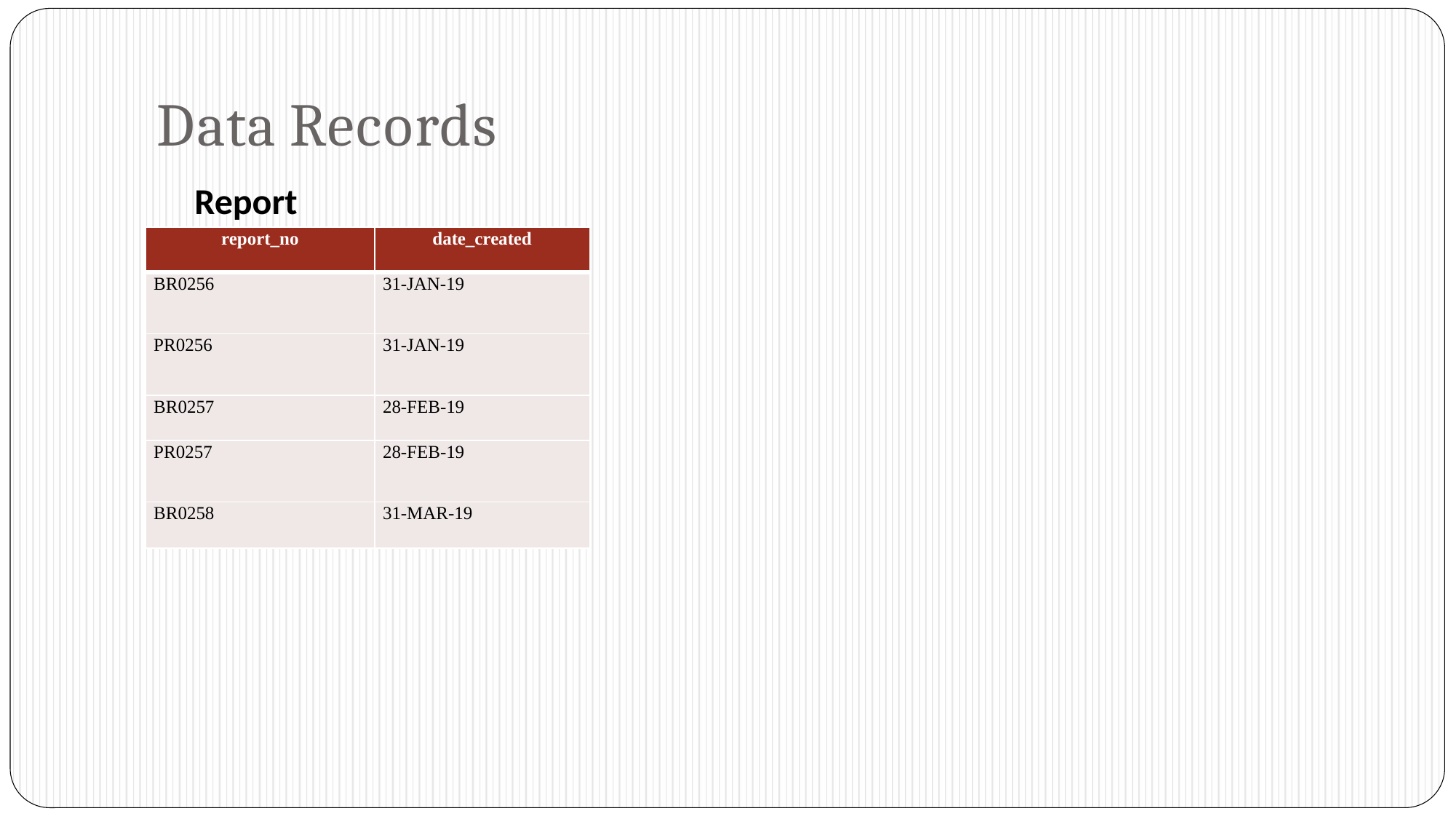

# Data Records
Report

| report\_no | date\_created |
| --- | --- |
| BR0256 | 31-JAN-19 |
| PR0256 | 31-JAN-19 |
| BR0257 | 28-FEB-19 |
| PR0257 | 28-FEB-19 |
| BR0258 | 31-MAR-19 |